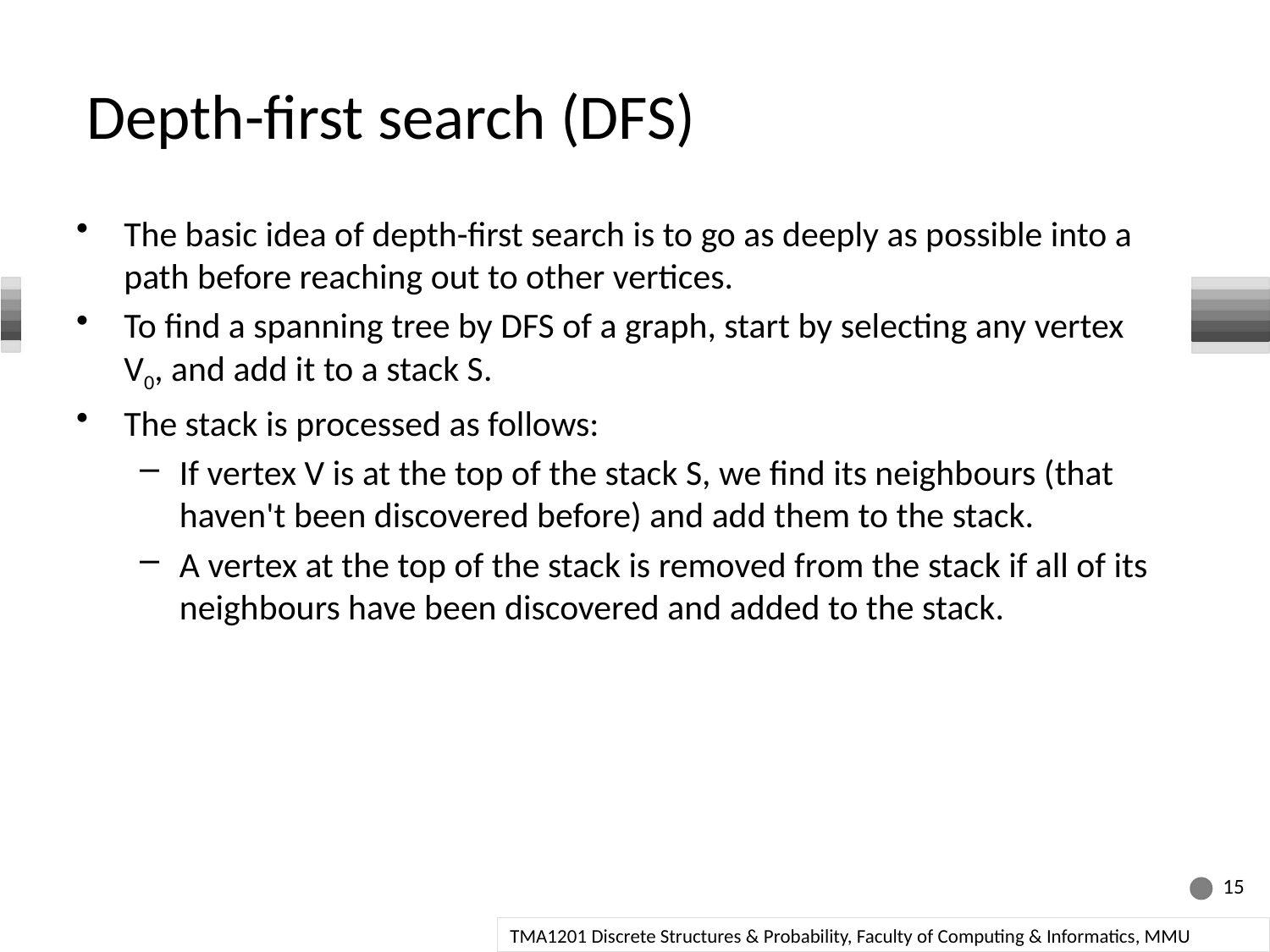

# Depth-first search (DFS)
The basic idea of depth-first search is to go as deeply as possible into a path before reaching out to other vertices.
To find a spanning tree by DFS of a graph, start by selecting any vertex V0, and add it to a stack S.
The stack is processed as follows:
If vertex V is at the top of the stack S, we find its neighbours (that haven't been discovered before) and add them to the stack.
A vertex at the top of the stack is removed from the stack if all of its neighbours have been discovered and added to the stack.

15
TMA1201 Discrete Structures & Probability, Faculty of Computing & Informatics, MMU